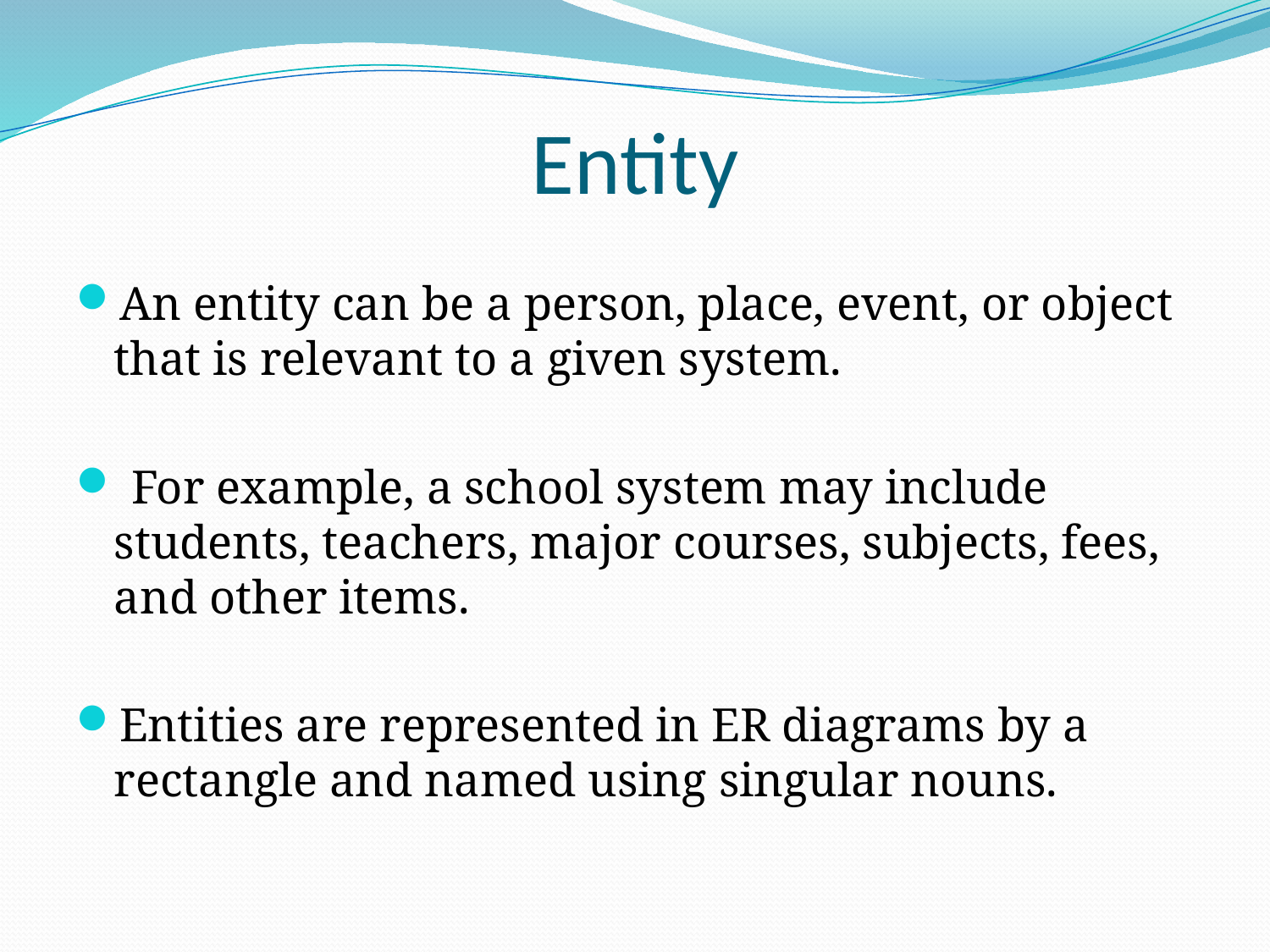

# Entity
An entity can be a person, place, event, or object that is relevant to a given system.

 For example, a school system may include students, teachers, major courses, subjects, fees, and other items.

Entities are represented in ER diagrams by a rectangle and named using singular nouns.